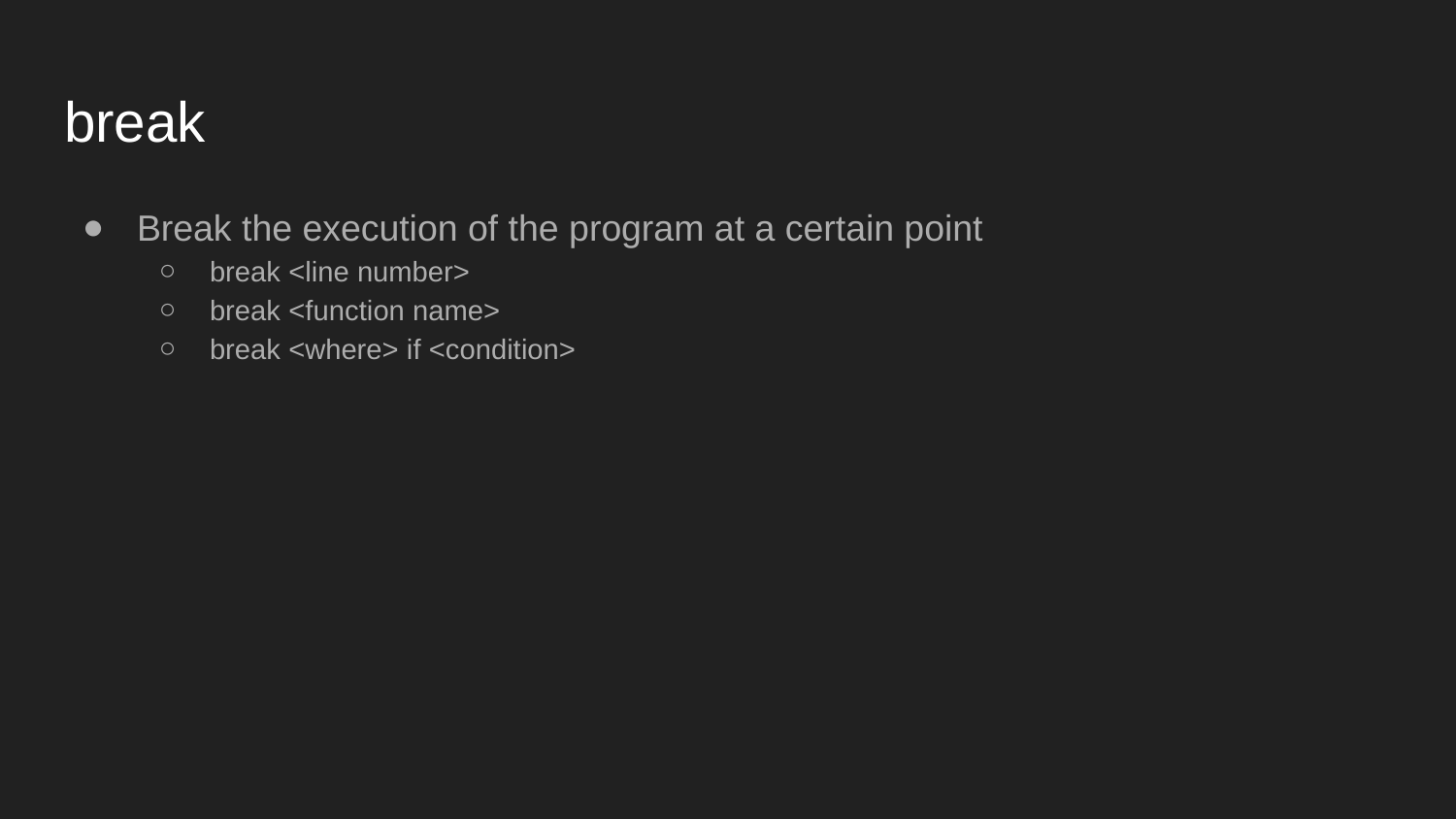

# break
Break the execution of the program at a certain point
break <line number>
break <function name>
break <where> if <condition>